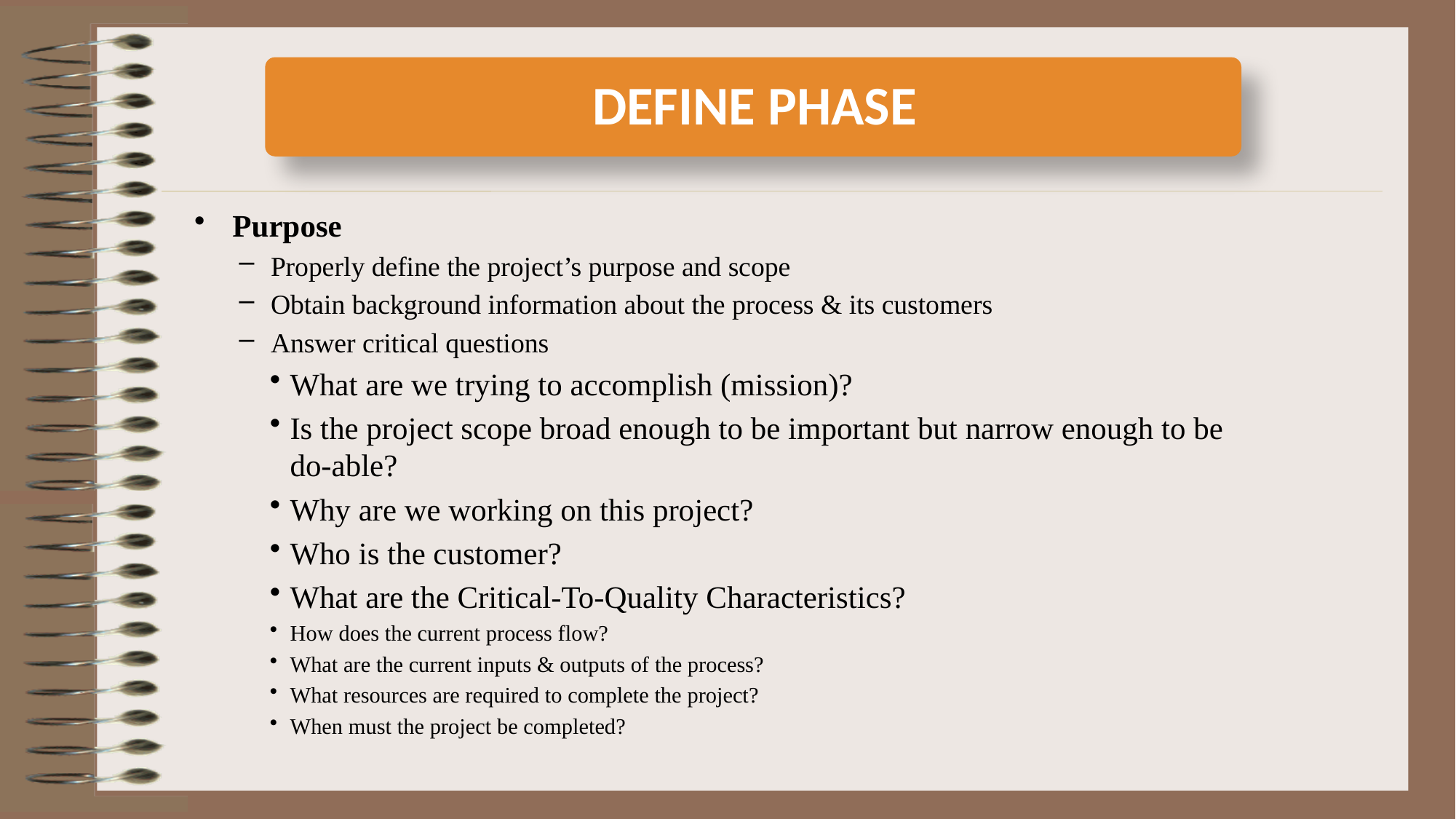

DEFINE PHASE
Purpose
Properly define the project’s purpose and scope
Obtain background information about the process & its customers
Answer critical questions
What are we trying to accomplish (mission)?
Is the project scope broad enough to be important but narrow enough to be do-able?
Why are we working on this project?
Who is the customer?
What are the Critical-To-Quality Characteristics?
How does the current process flow?
What are the current inputs & outputs of the process?
What resources are required to complete the project?
When must the project be completed?